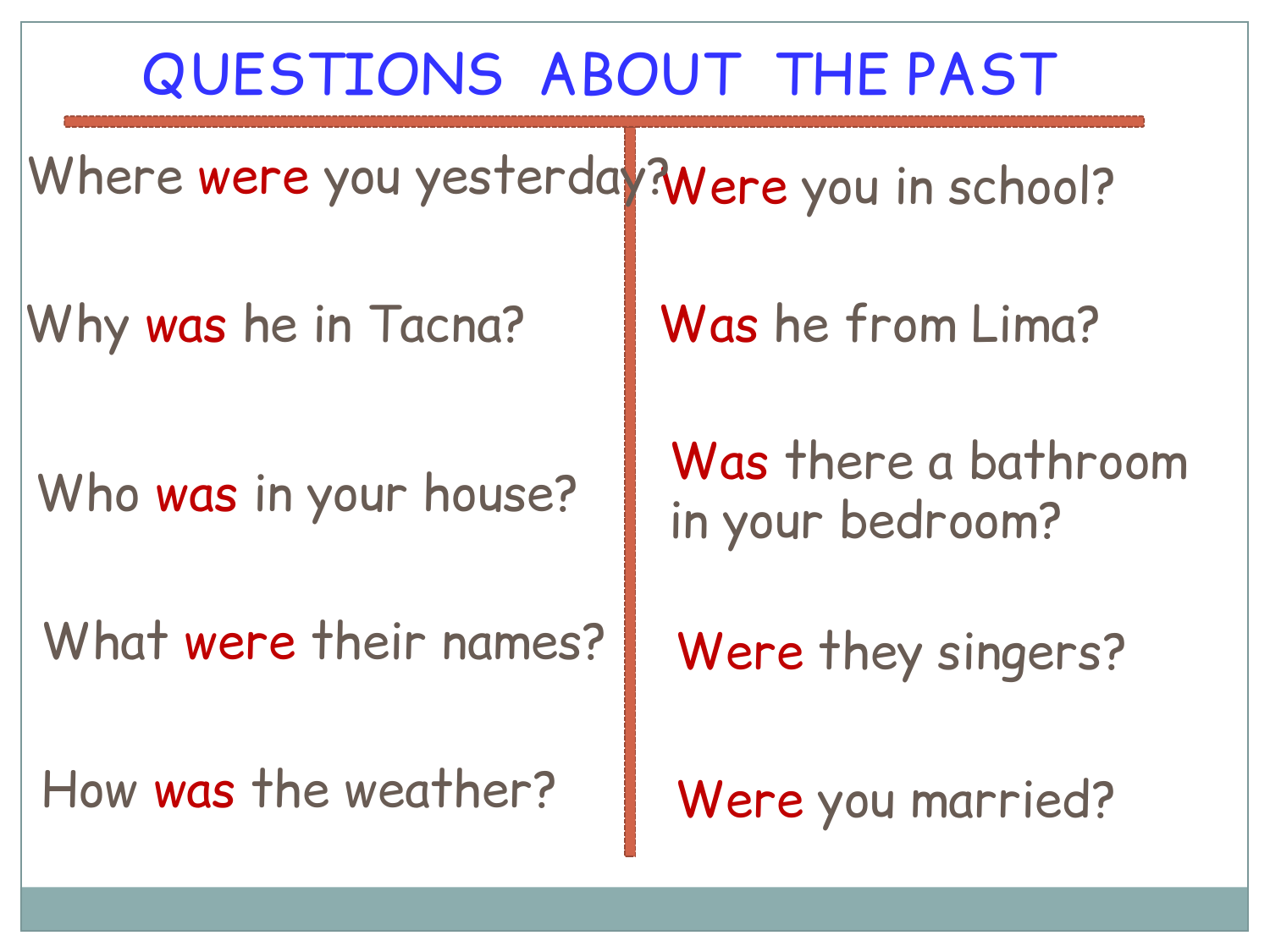

QUESTIONS  ABOUT  THE PAST

Where were you yesterday?
Were you in school?
Why was he in Tacna?
Was he from Lima?
Was there a bathroom in your bedroom?
Who was in your house?
What were their names?
Were they singers?
How was the weather?
Were you married?